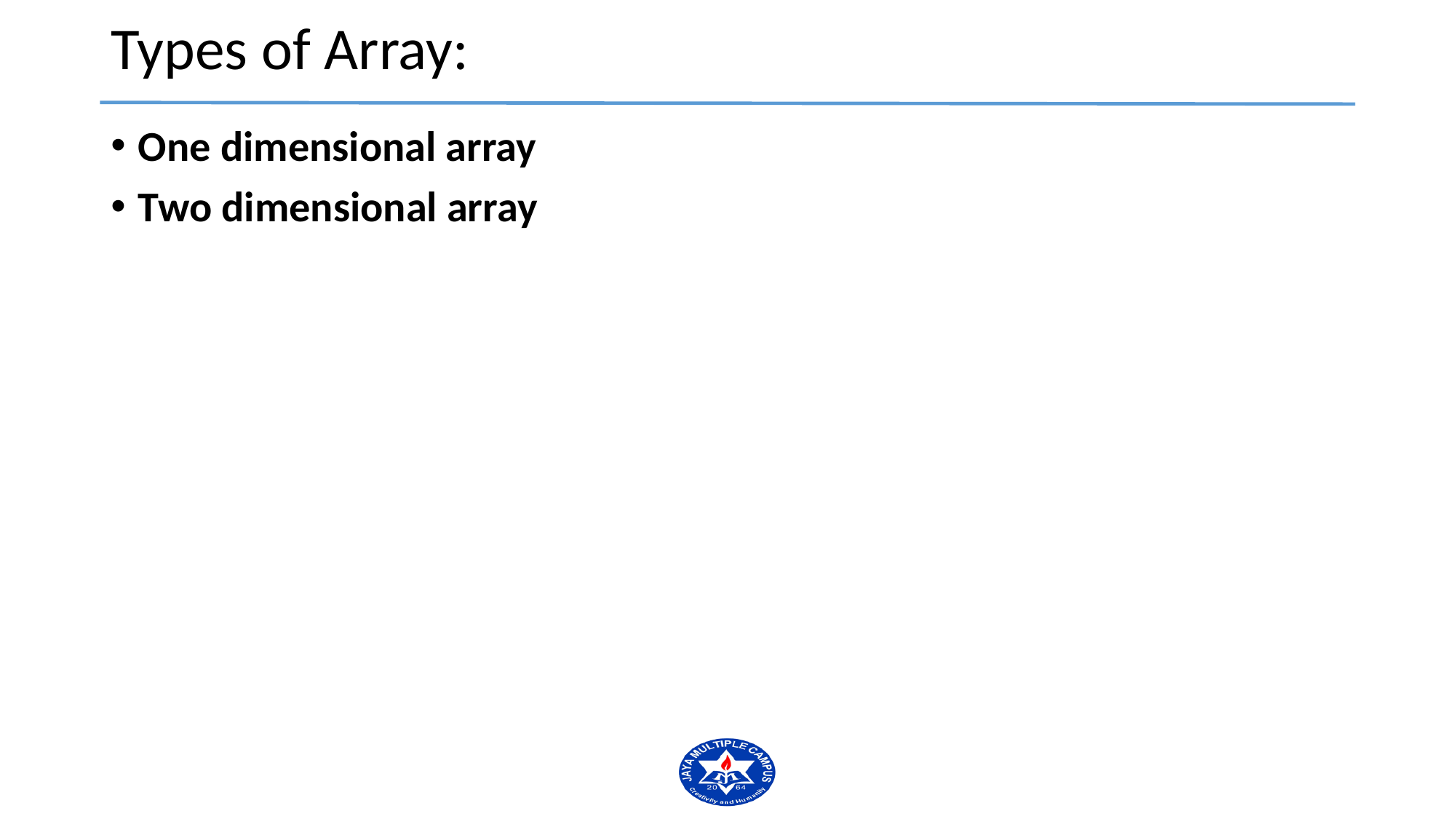

# Types of Array:
One dimensional array
Two dimensional array